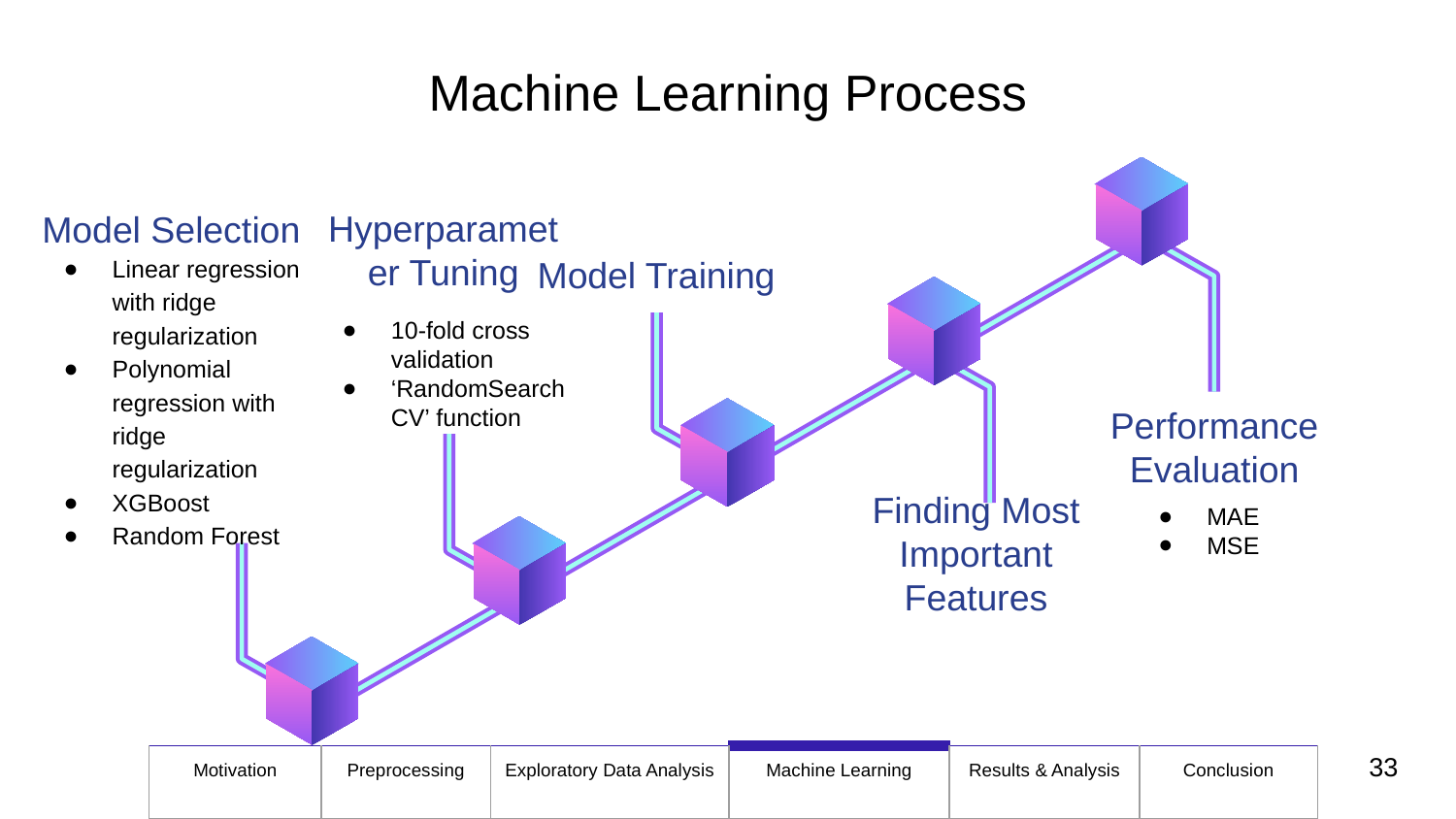

# Machine Learning Process

Hyperparameter Tuning
10-fold cross validation
‘RandomSearchCV’ function
Model Selection
Linear regression with ridge regularization
Polynomial regression with ridge regularization
XGBoost
Random Forest

Model Training

Performance Evaluation
MAE
MSE

Finding Most Important Features